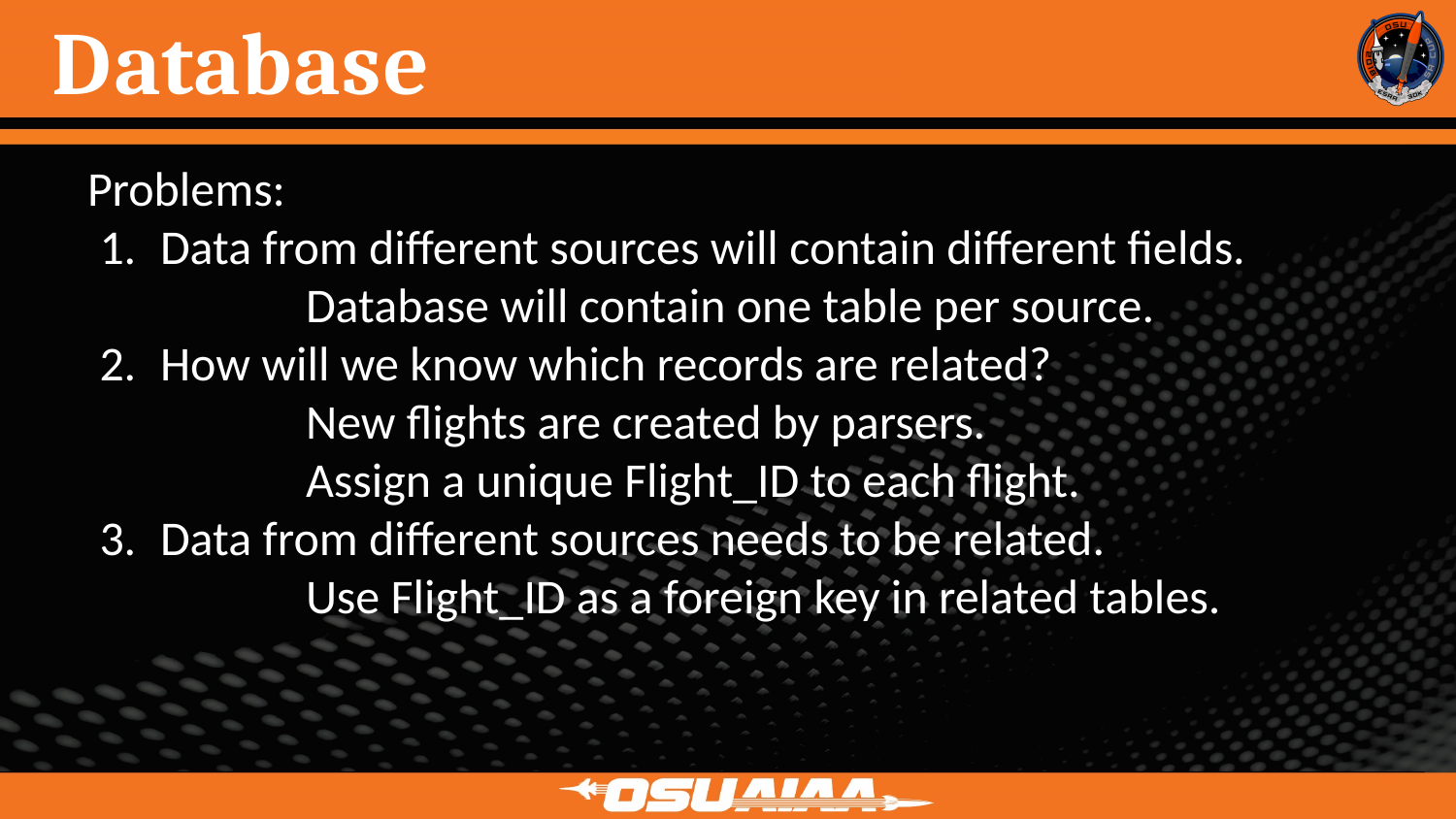

# Database
Problems:
Data from different sources will contain different fields.
	Database will contain one table per source.
How will we know which records are related?
	New flights are created by parsers.
	Assign a unique Flight_ID to each flight.
Data from different sources needs to be related.
	Use Flight_ID as a foreign key in related tables.